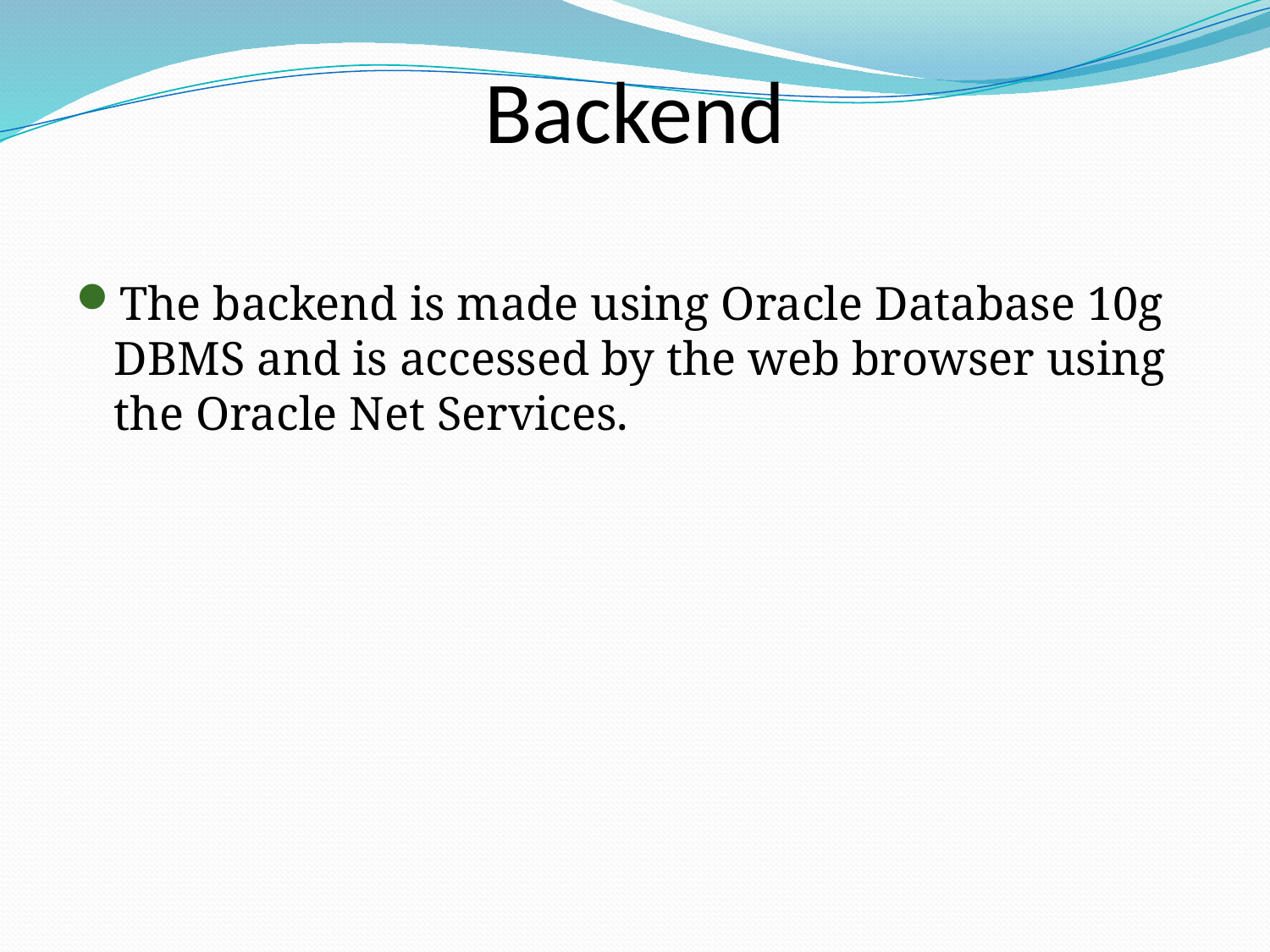

# Backend
The backend is made using Oracle Database 10g DBMS and is accessed by the web browser using the Oracle Net Services.